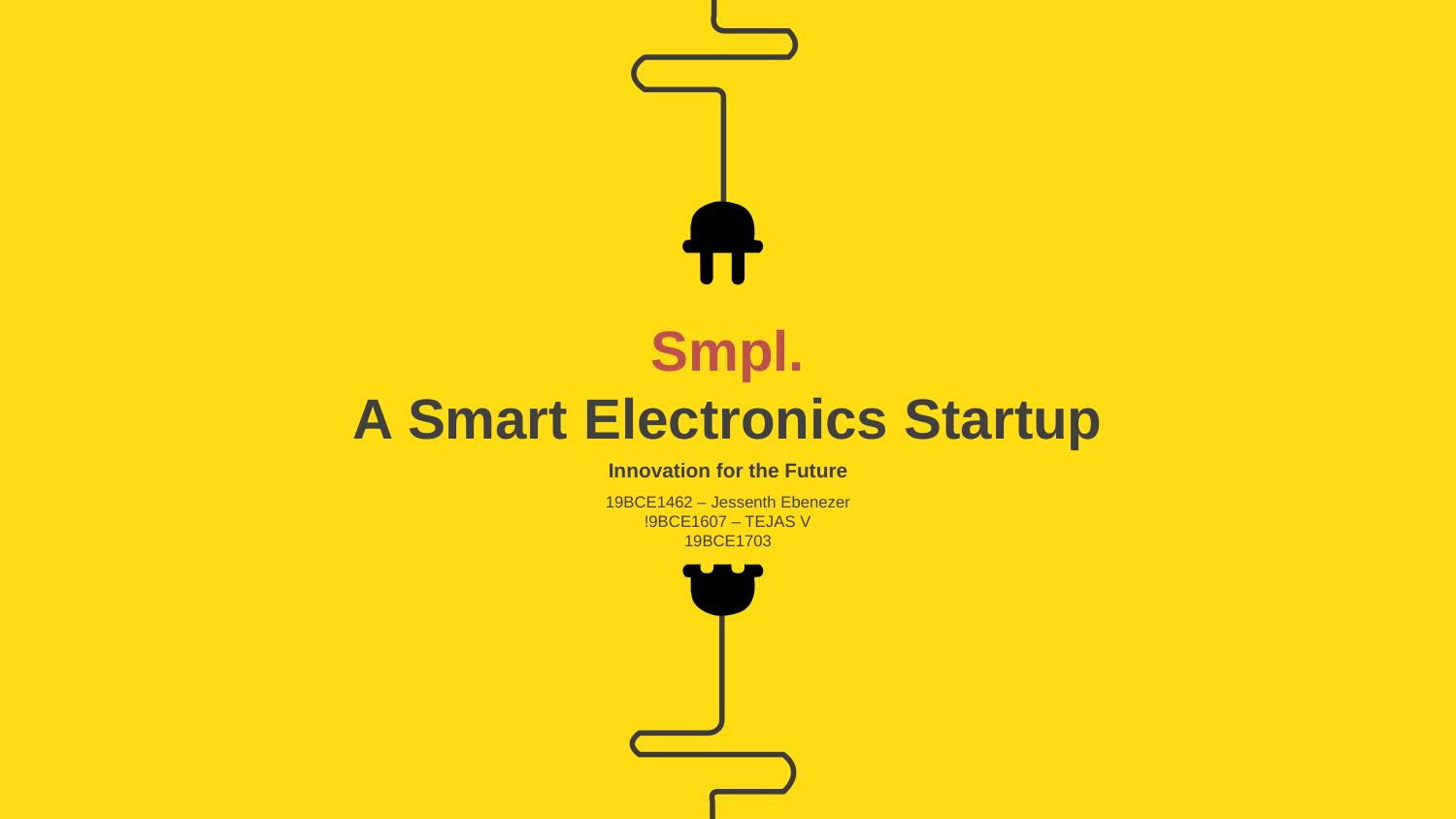

Smpl.
A Smart Electronics Startup
Innovation for the Future
19BCE1462 – Jessenth Ebenezer
!9BCE1607 – TEJAS V
19BCE1703